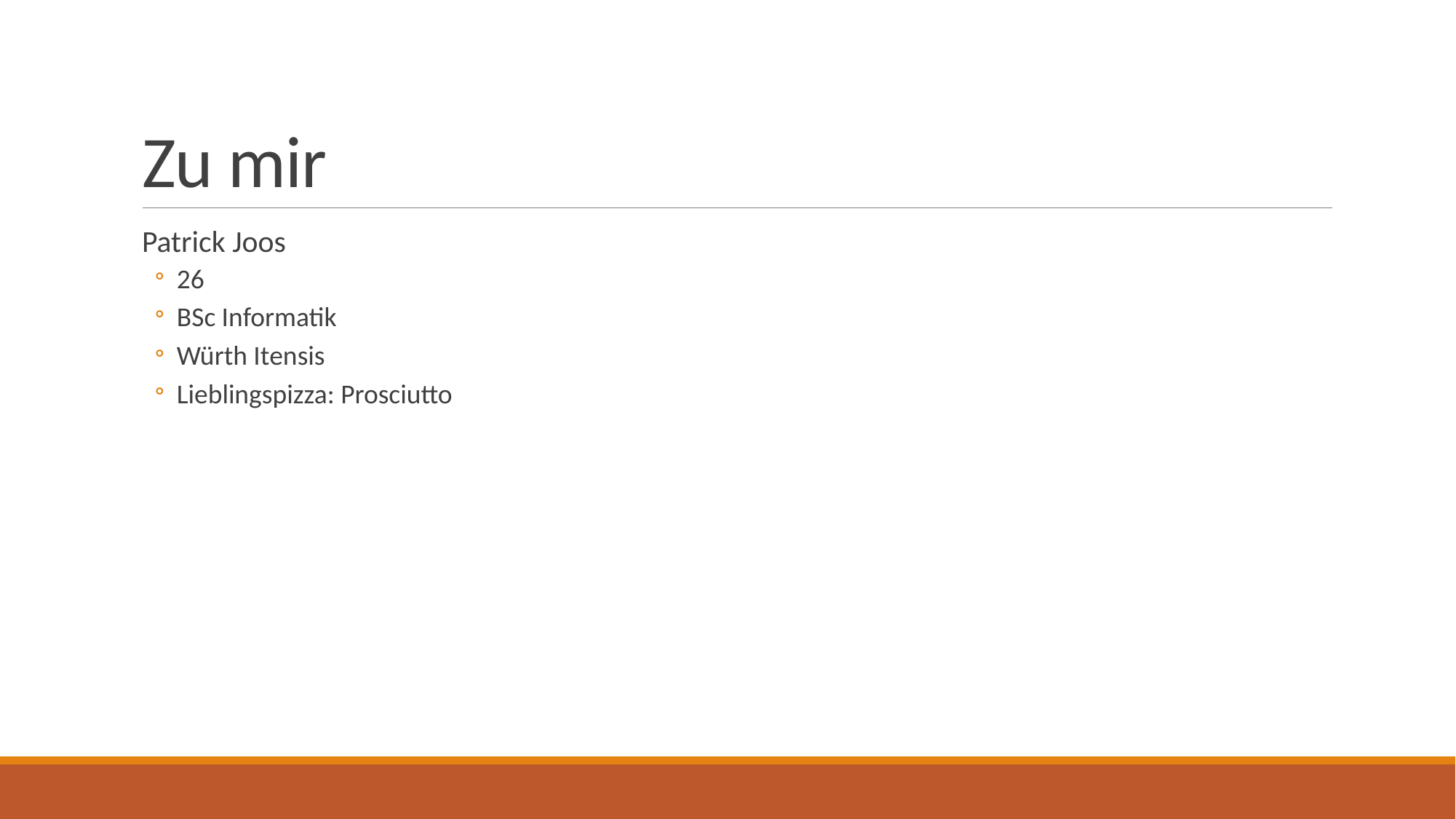

# Zu mir
Patrick Joos
26
BSc Informatik
Würth Itensis
Lieblingspizza: Prosciutto